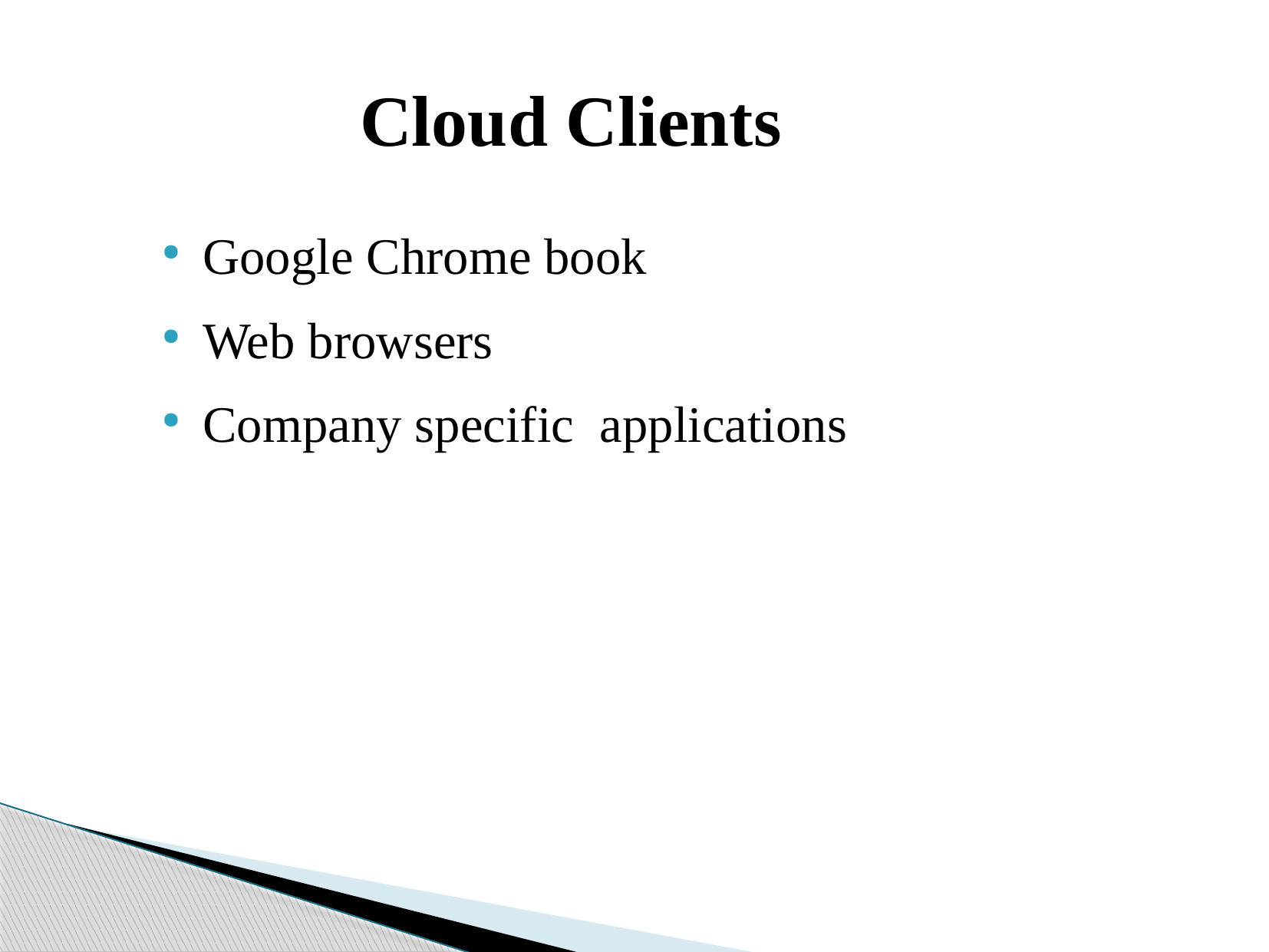

Cloud Clients
Google Chrome book
Web browsers
Company specific  applications